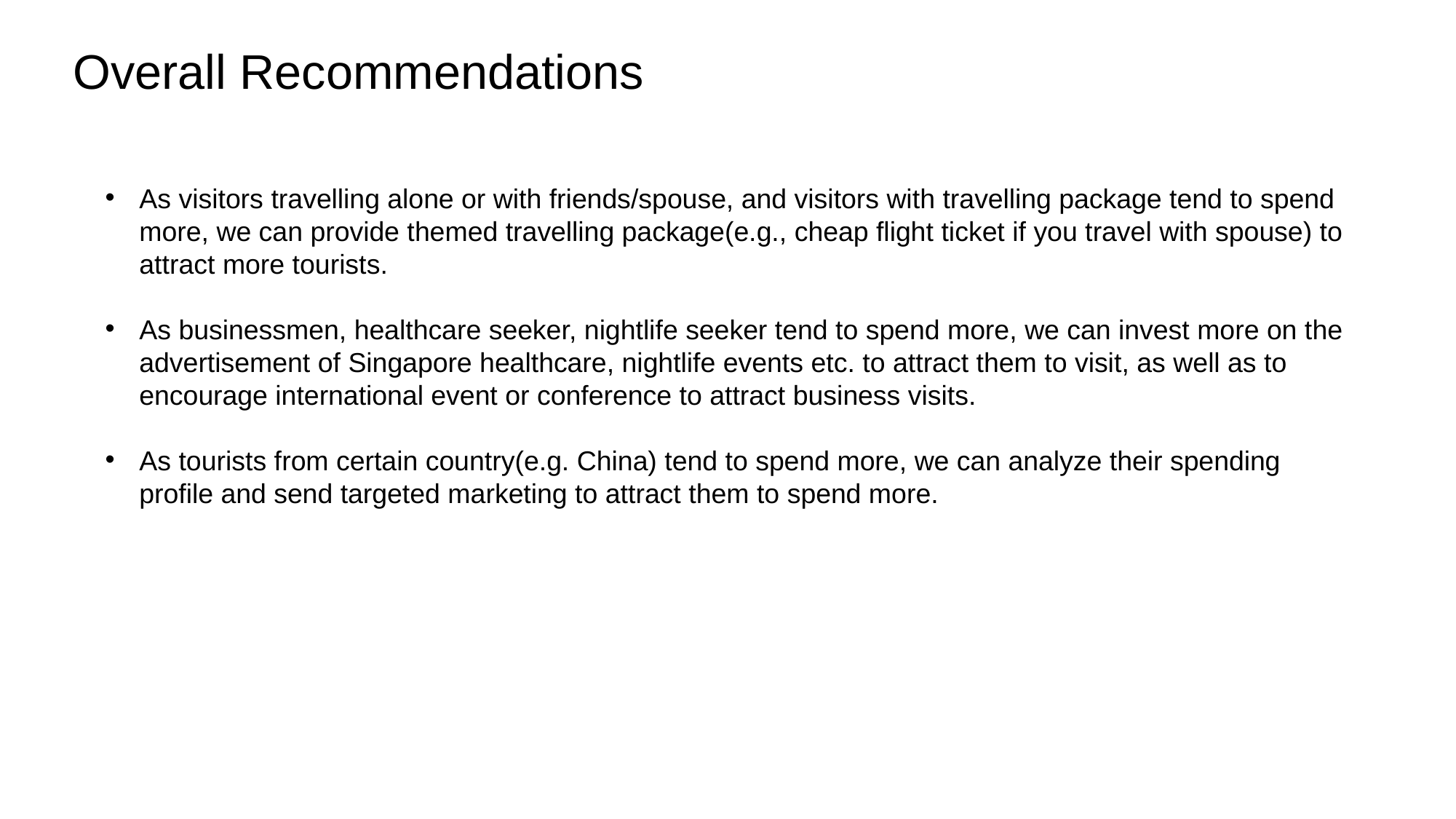

Overall Recommendations
As visitors travelling alone or with friends/spouse, and visitors with travelling package tend to spend more, we can provide themed travelling package(e.g., cheap flight ticket if you travel with spouse) to attract more tourists.

As businessmen, healthcare seeker, nightlife seeker tend to spend more, we can invest more on the advertisement of Singapore healthcare, nightlife events etc. to attract them to visit, as well as to encourage international event or conference to attract business visits.

As tourists from certain country(e.g. China) tend to spend more, we can analyze their spending profile and send targeted marketing to attract them to spend more.